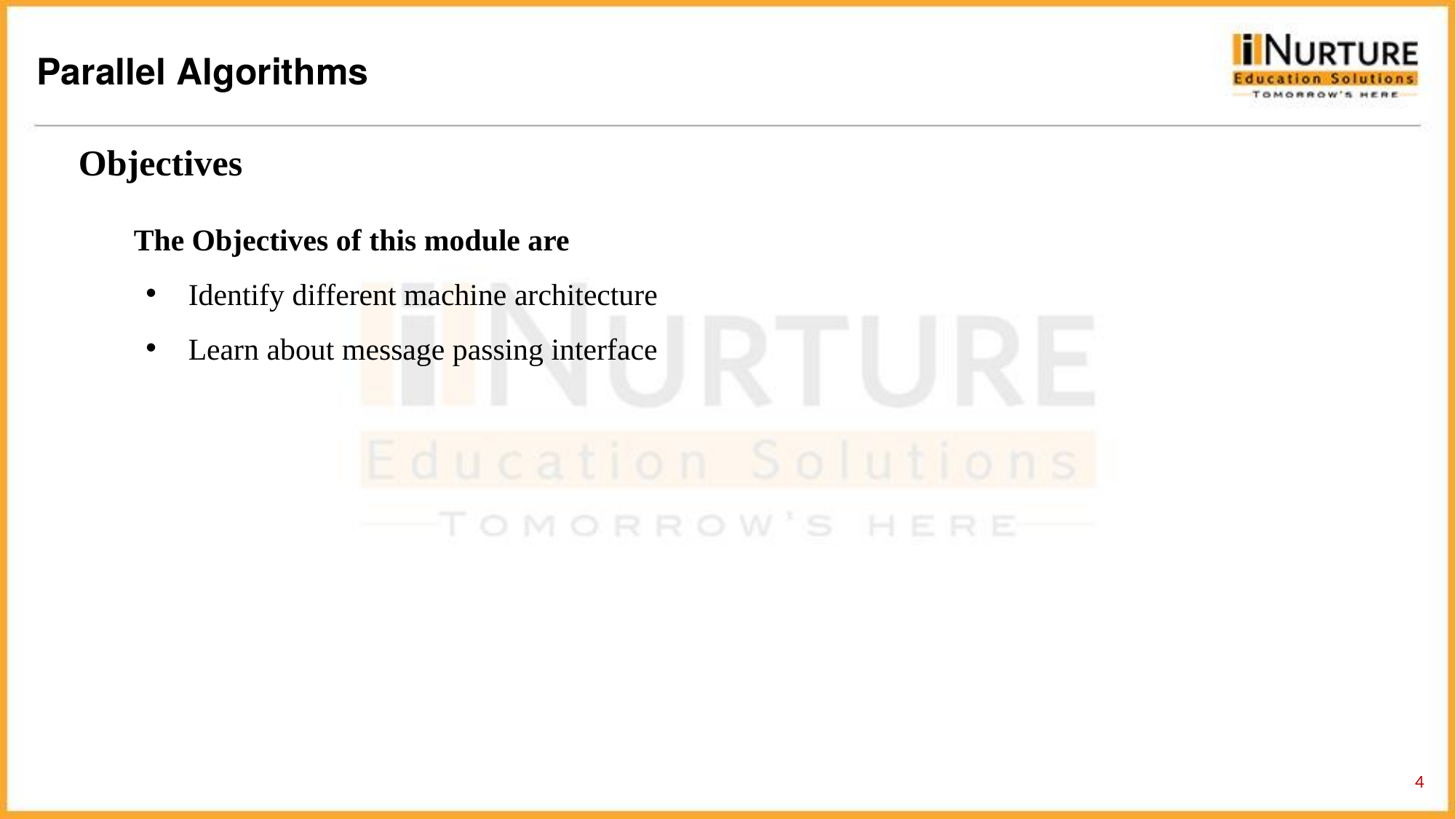

Parallel Algorithms

Objectives

The Objectives of this module are
Identify different machine architecture
Learn about message passing interface

4